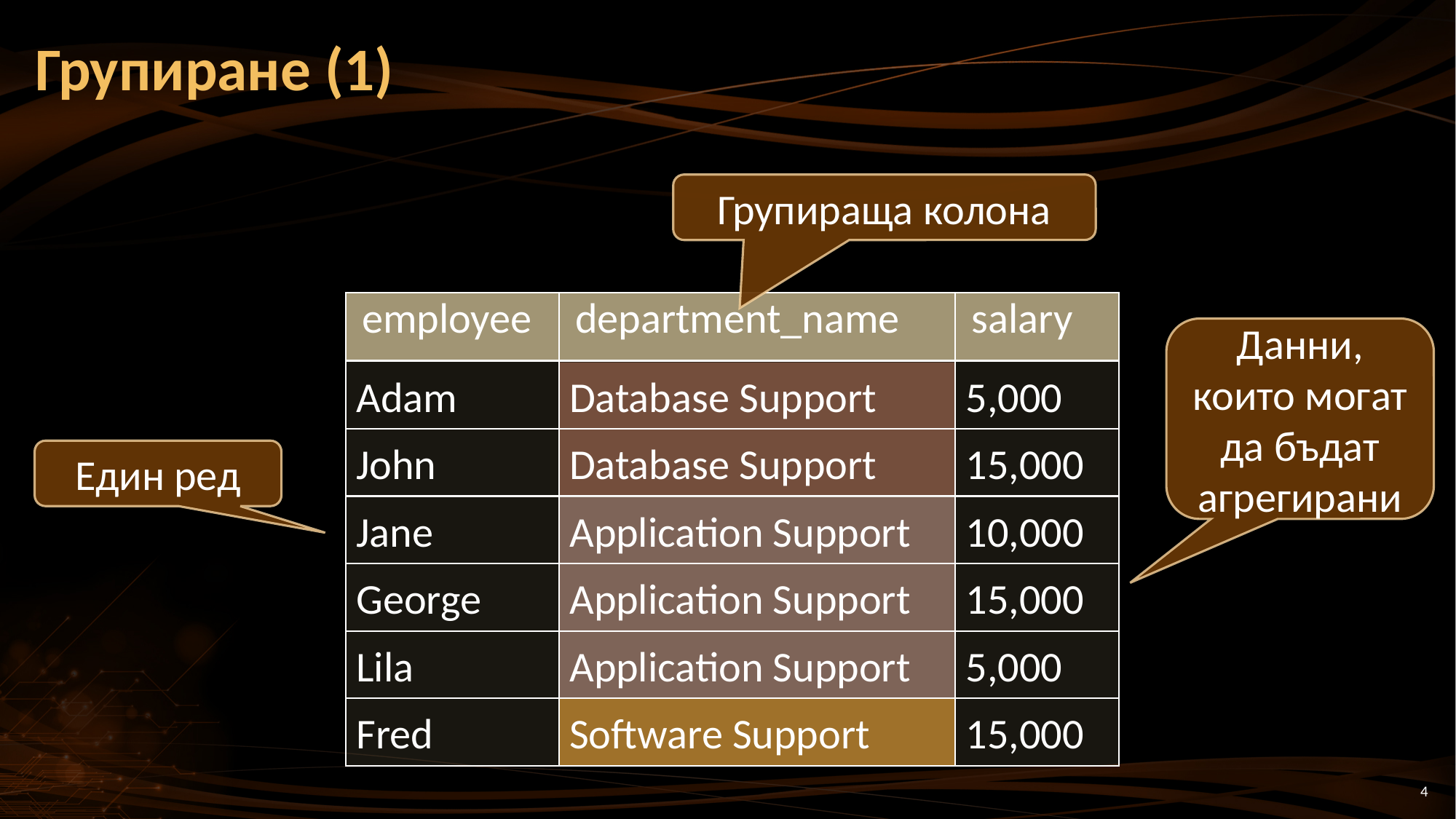

# Групиране (1)
Групираща колона
| employee | department\_name | salary |
| --- | --- | --- |
Данни, които могат да бъдат агрегирани
Adam
Database Support
5,000

John
15,000
Database Support
Един ред
Jane
Application Support
10,000

George
15,000
Application Support
Lila
5,000
Application Support

Fred
Software Support
15,000
4